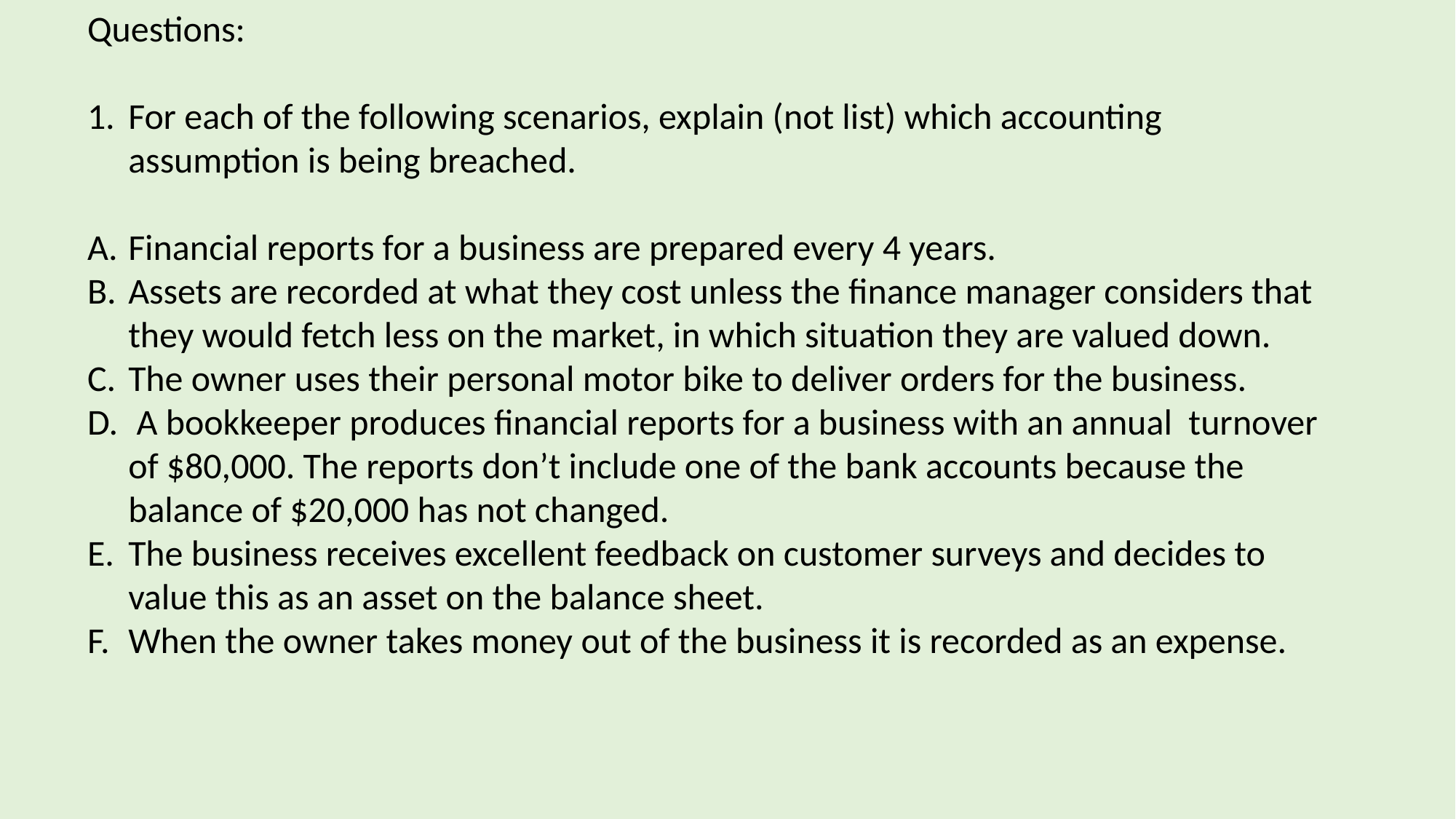

Questions:

For each of the following scenarios, explain (not list) which accounting assumption is being breached.

Financial reports for a business are prepared every 4 years.
Assets are recorded at what they cost unless the finance manager considers that they would fetch less on the market, in which situation they are valued down.
The owner uses their personal motor bike to deliver orders for the business.
 A bookkeeper produces financial reports for a business with an annual  turnover of $80,000. The reports don’t include one of the bank accounts because the balance of $20,000 has not changed.
The business receives excellent feedback on customer surveys and decides to value this as an asset on the balance sheet.
When the owner takes money out of the business it is recorded as an expense.